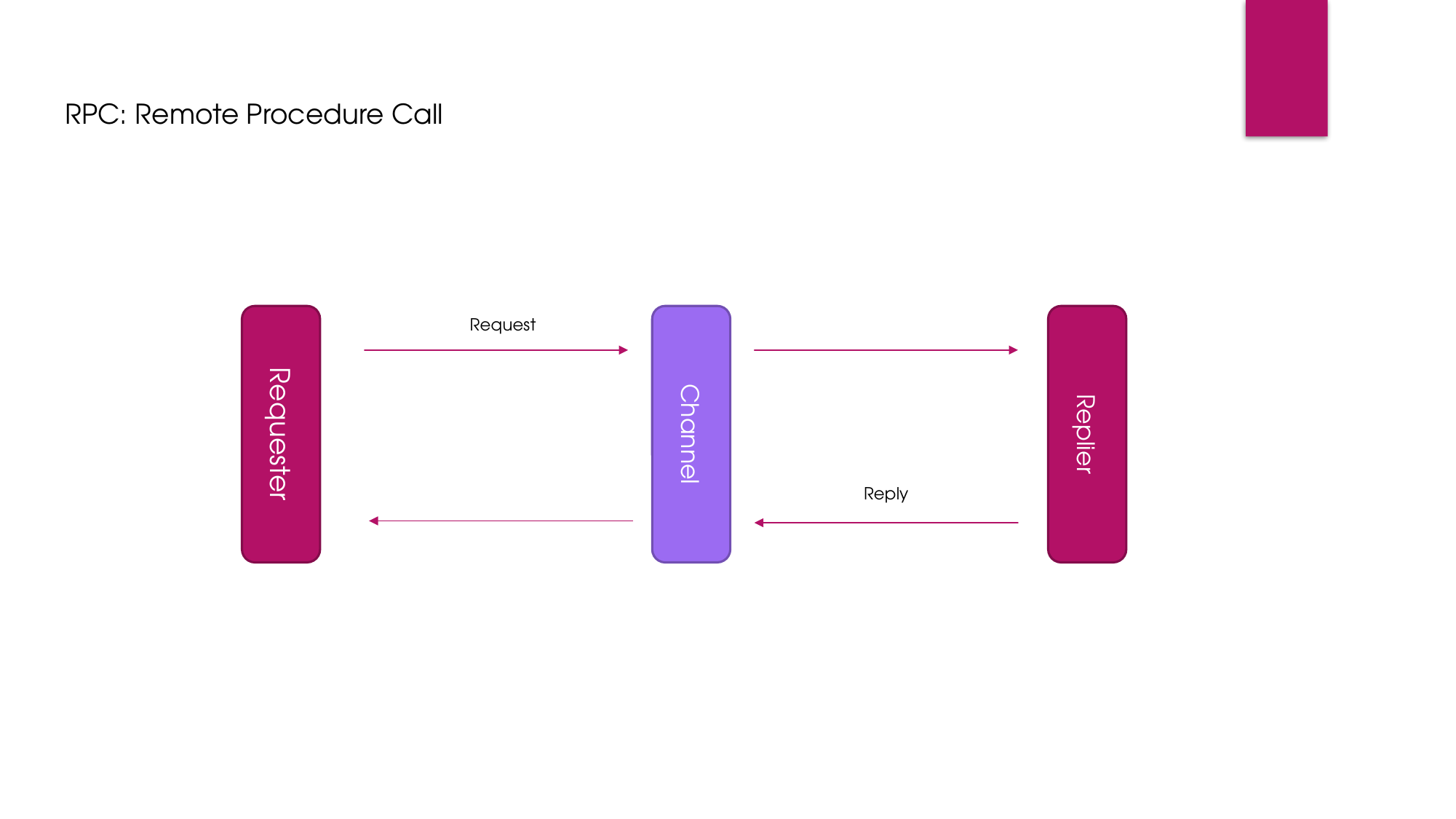

RPC: Remote Procedure Call
Request
Requester
Channel
Replier
Reply